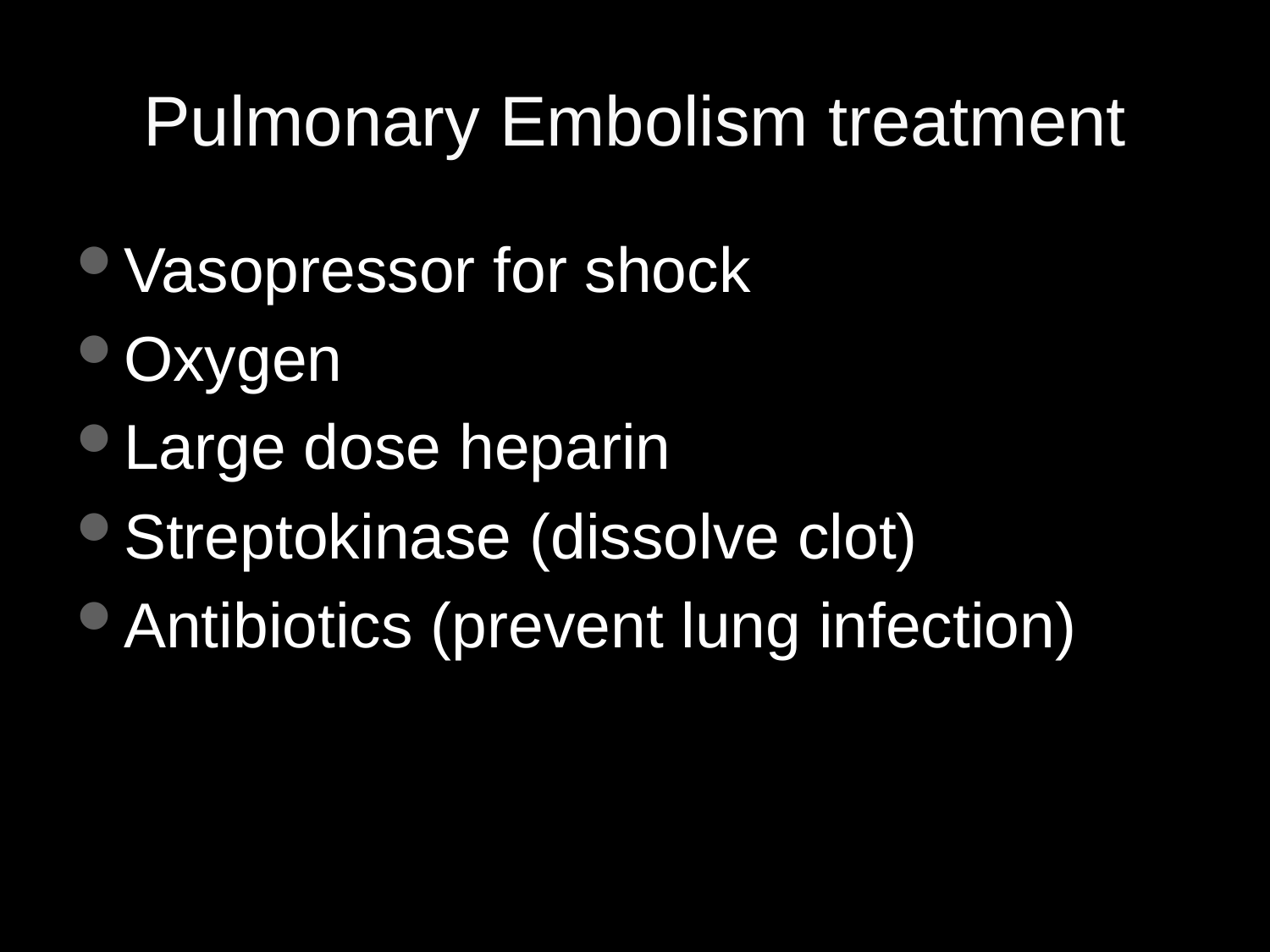

# Pulmonary Embolism treatment
Vasopressor for shock
Oxygen
Large dose heparin
Streptokinase (dissolve clot)
Antibiotics (prevent lung infection)